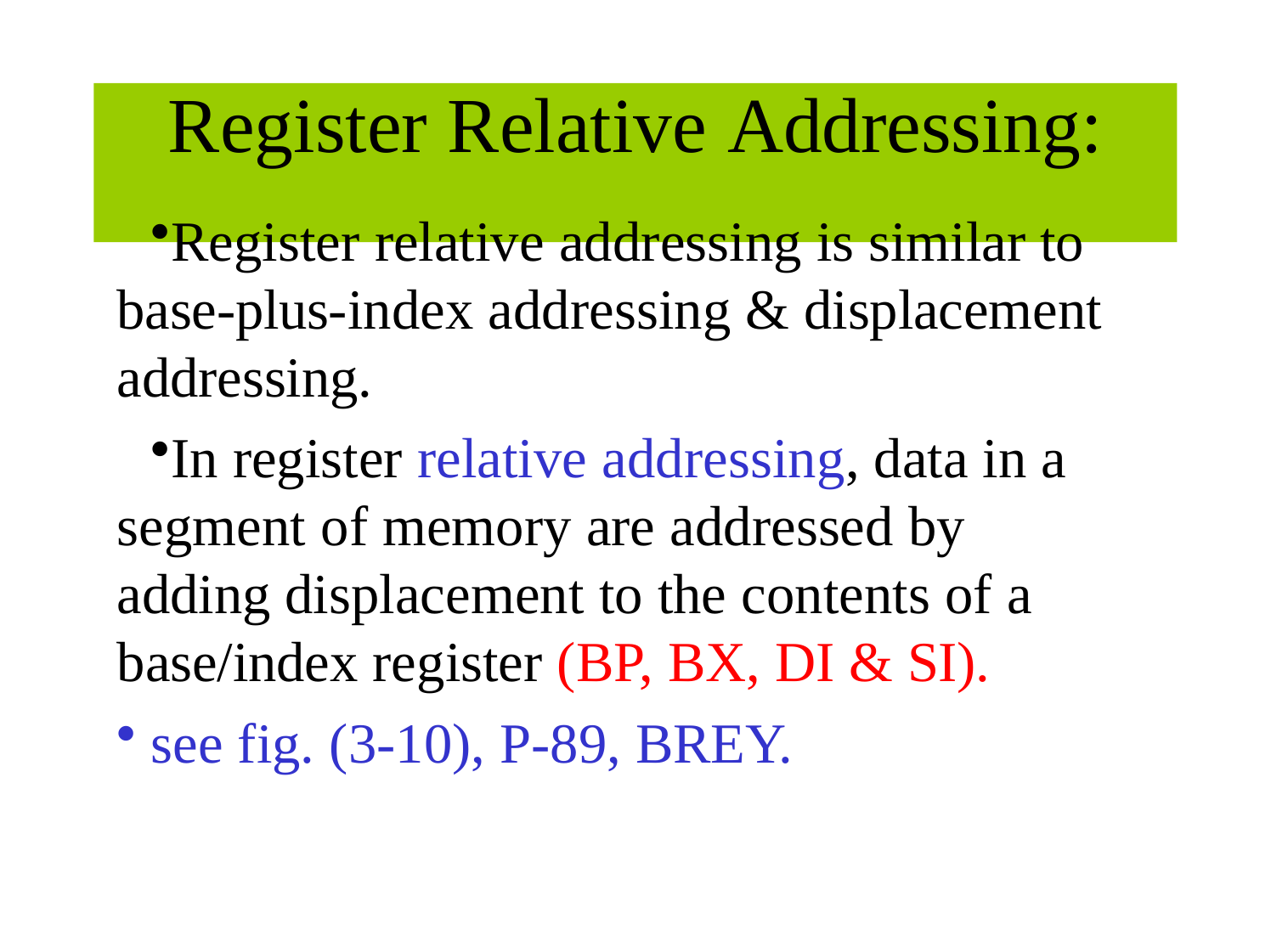

# Register Relative Addressing:
Register relative addressing is similar to base-plus-index addressing & displacement addressing.
In register relative addressing, data in a segment of memory are addressed by adding displacement to the contents of a base/index register (BP, BX, DI & SI).
see fig. (3-10), P-89, BREY.